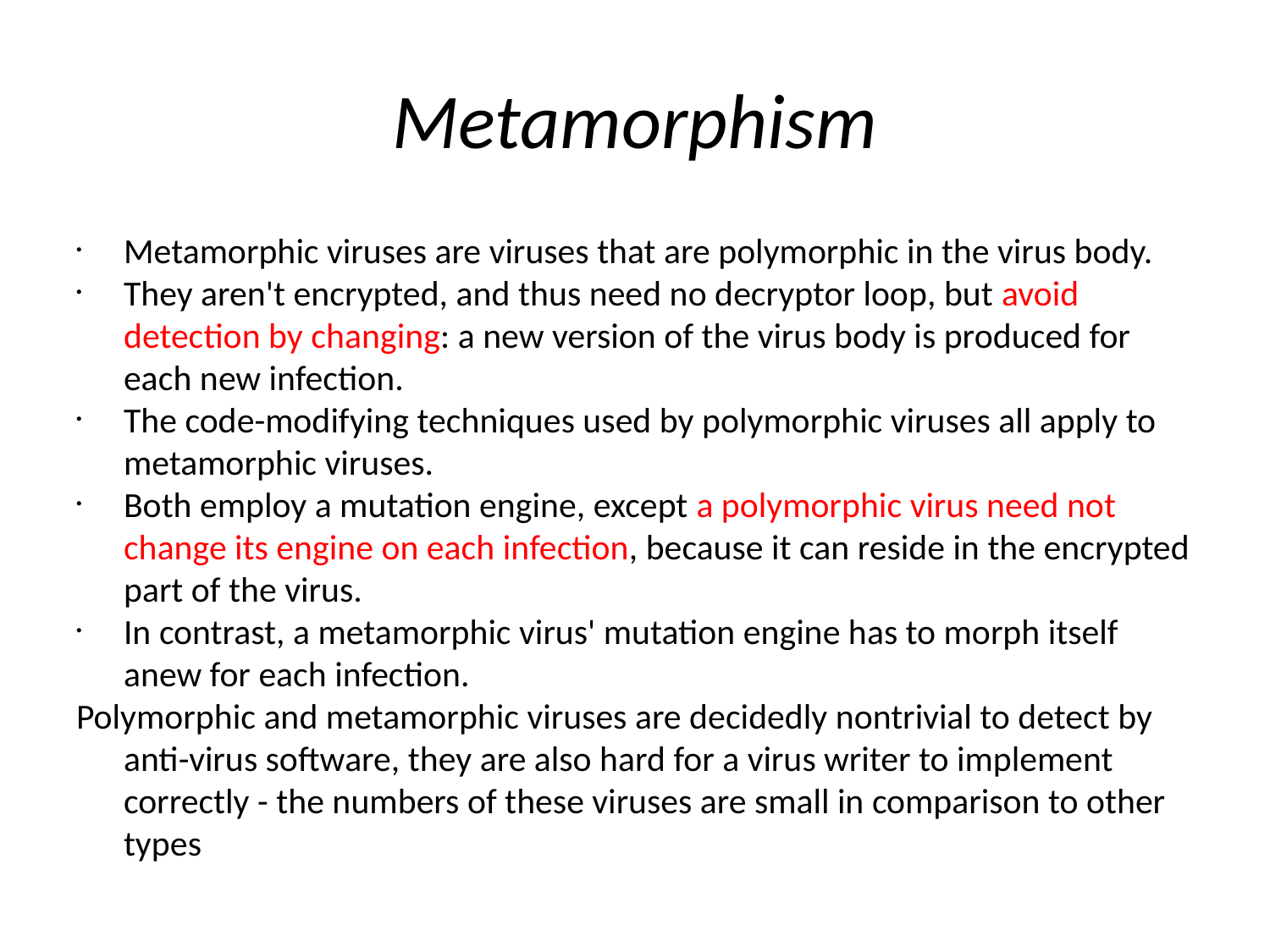

# Metamorphism
Metamorphic viruses are viruses that are polymorphic in the virus body.
They aren't encrypted, and thus need no decryptor loop, but avoid detection by changing: a new version of the virus body is produced for each new infection.
The code-modifying techniques used by polymorphic viruses all apply to  metamorphic viruses.
Both employ a mutation engine, except a polymorphic virus need not change its engine on each infection, because it can reside in the encrypted part of the virus.
In contrast, a metamorphic virus' mutation engine has to morph itself anew for each infection.
Polymorphic and metamorphic viruses are decidedly nontrivial to detect by anti-virus software, they are also hard for a virus writer to implement correctly - the numbers of these viruses are small in comparison to other types